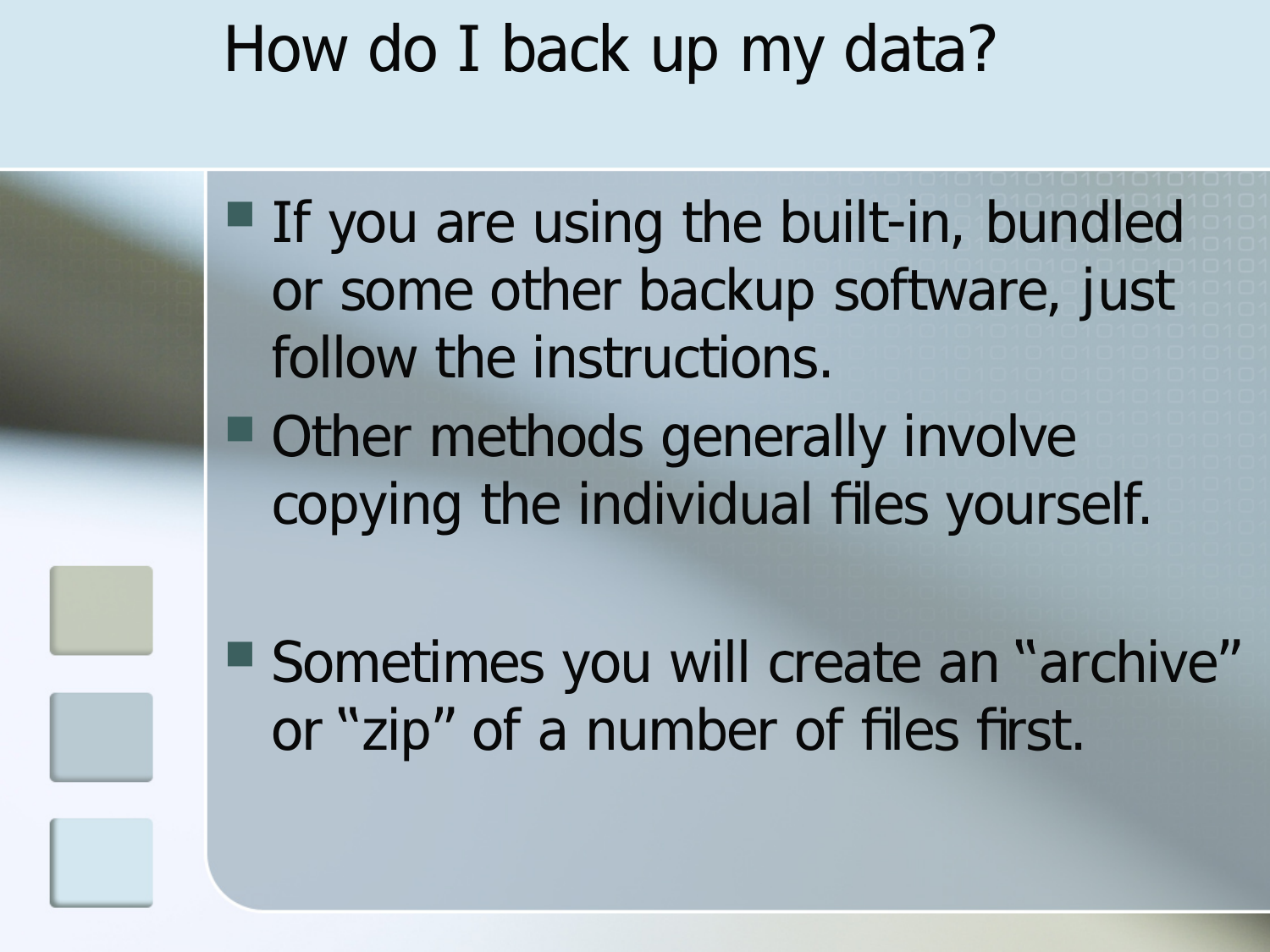

# How do I back up my data?
If you are using the built-in, bundled or some other backup software, just follow the instructions.
Other methods generally involve copying the individual files yourself.

Sometimes you will create an “archive” or “zip” of a number of files first.